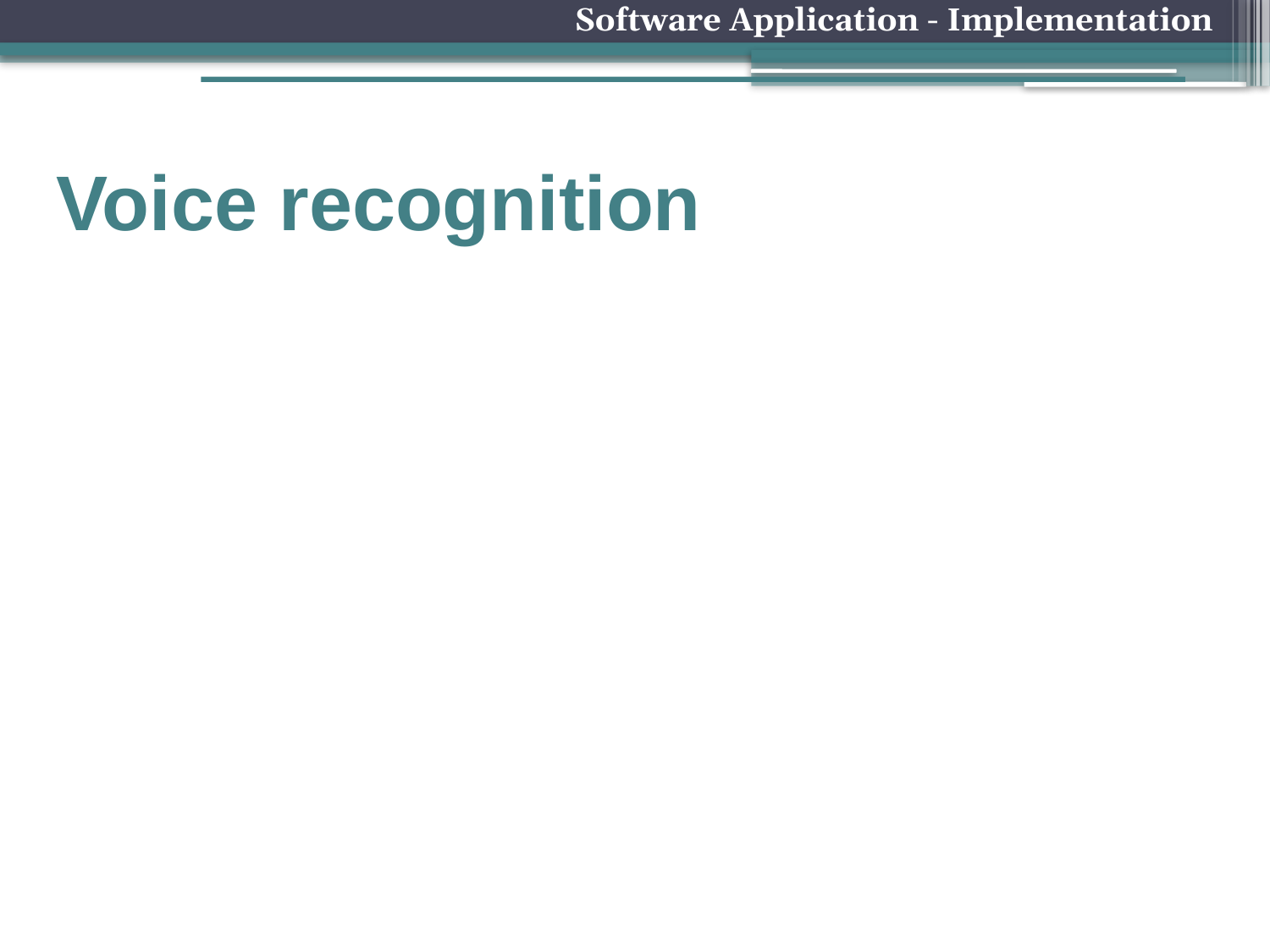

Software Application - Implementation

# Voice recognition